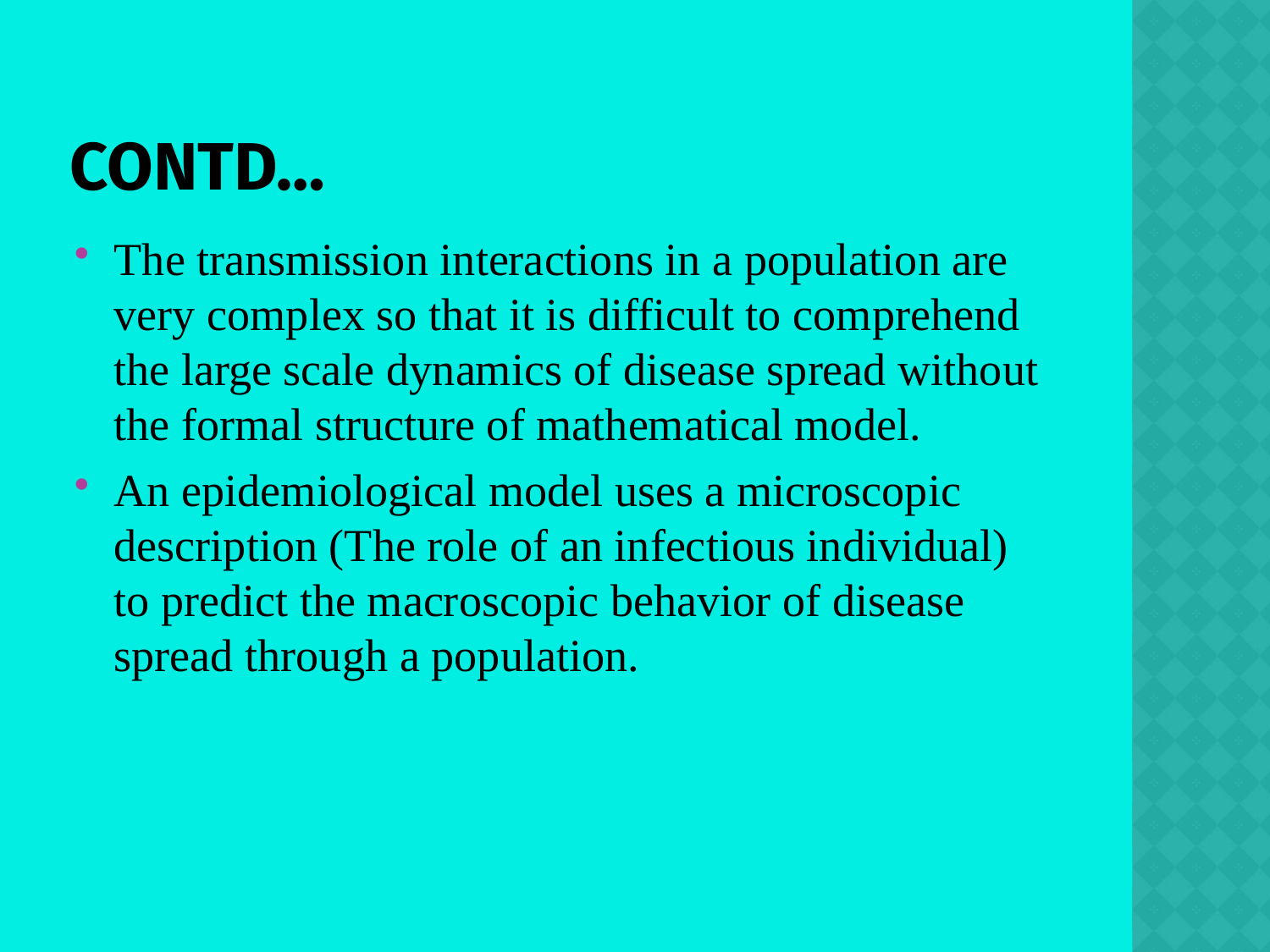

# Contd…
The transmission interactions in a population are very complex so that it is difficult to comprehend the large scale dynamics of disease spread without the formal structure of mathematical model.
An epidemiological model uses a microscopic description (The role of an infectious individual) to predict the macroscopic behavior of disease spread through a population.